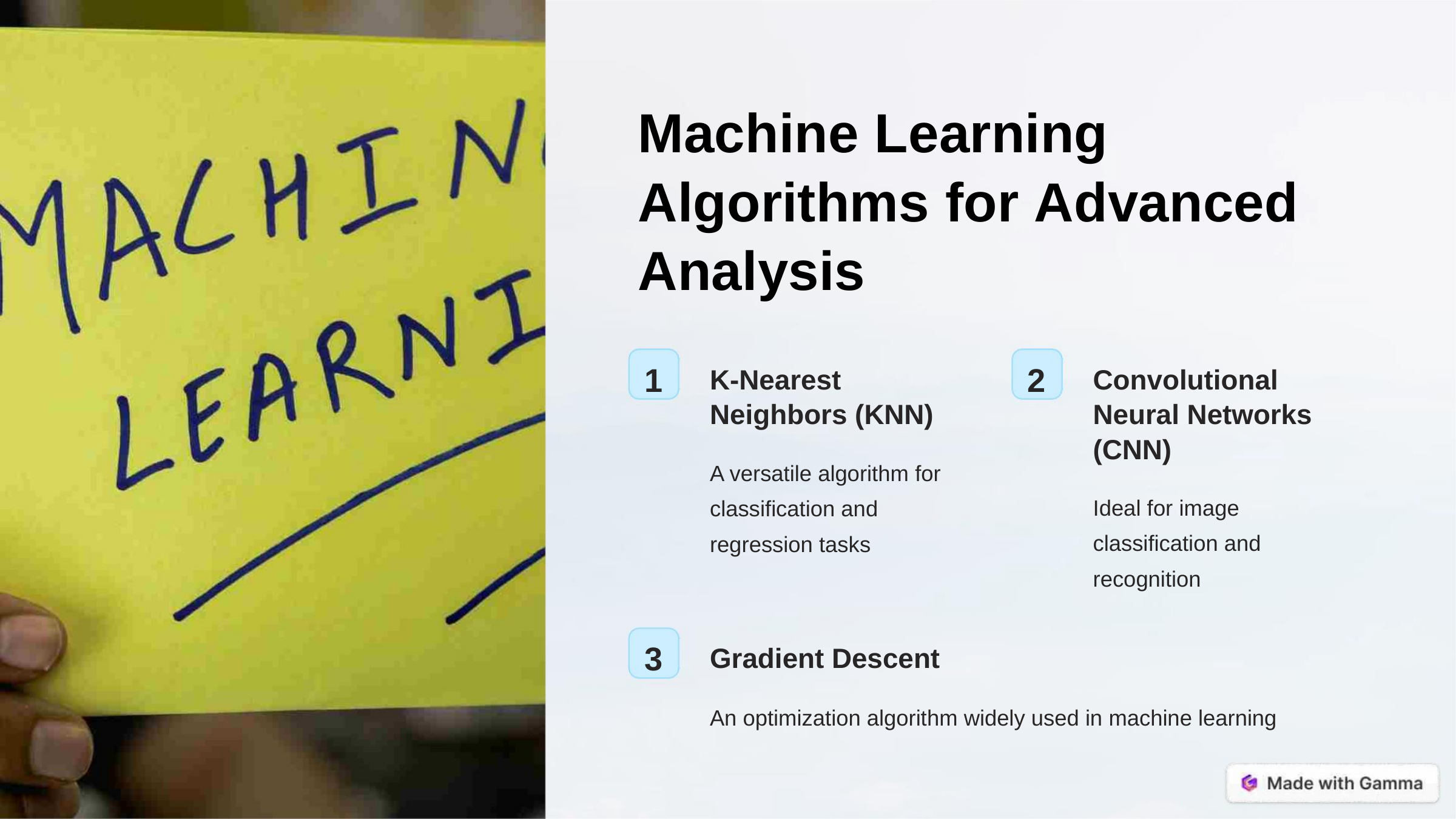

Machine Learning
Algorithms for Advanced
Analysis
1
2
K-Nearest
Neighbors (KNN)
Convolutional
Neural Networks
(CNN)
A versatile algorithm for
classification and
Ideal for image
classification and
recognition
regression tasks
3
Gradient Descent
An optimization algorithm widely used in machine learning